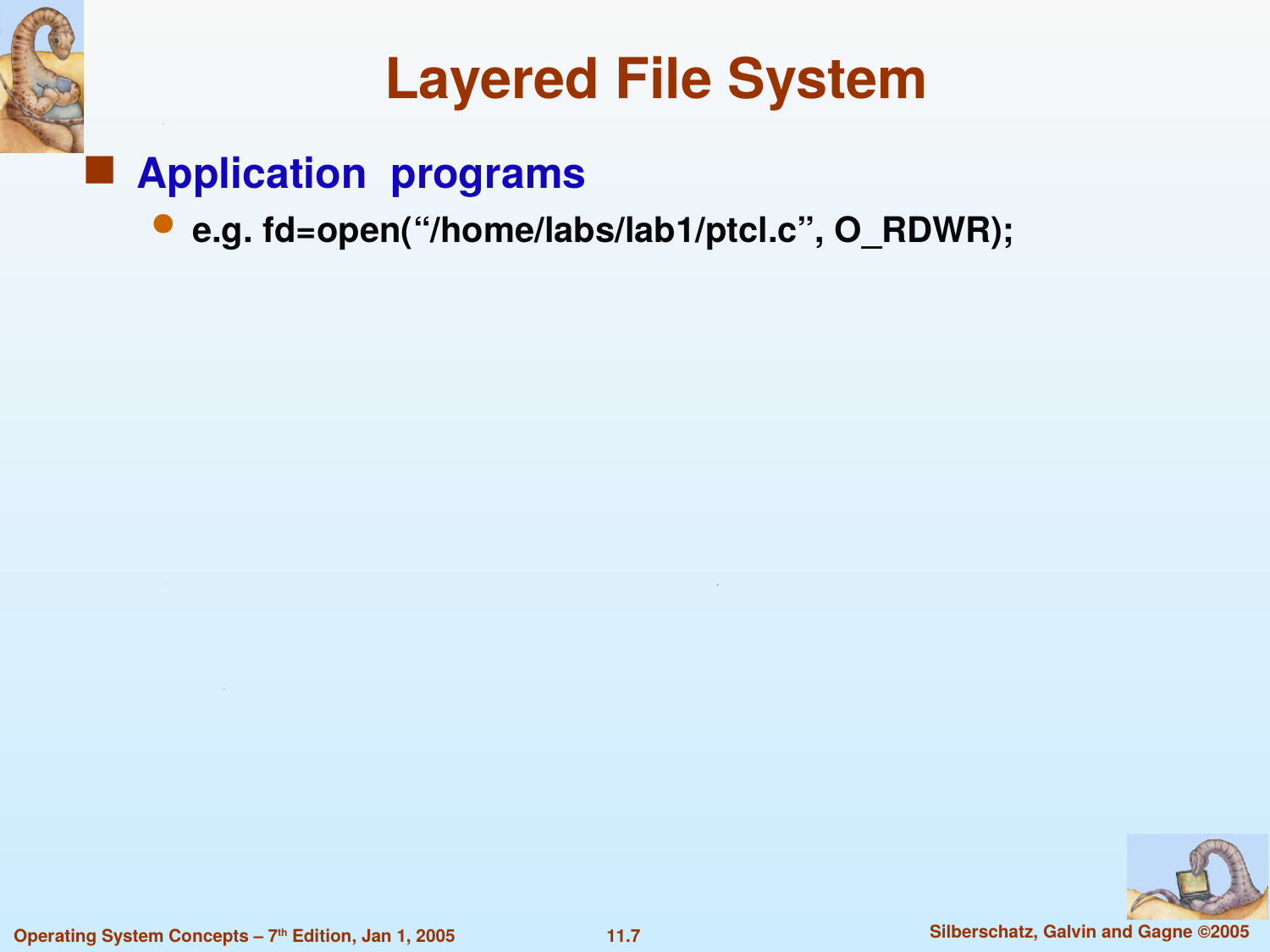

Layered File System
Application  programs
e.g. fd=open(“/home/labs/lab1/ptcl.c”, O_RDWR);